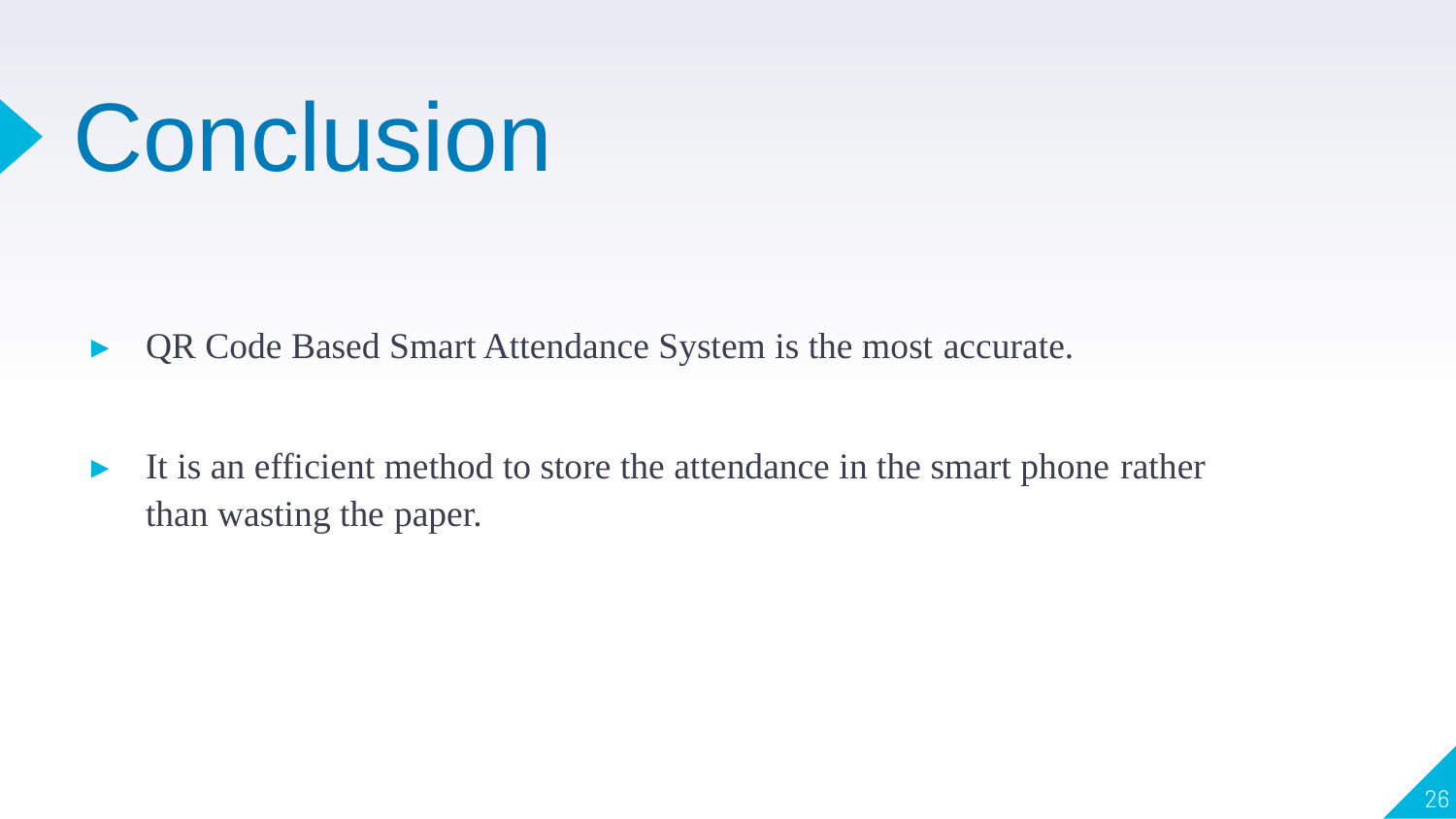

# Conclusion
QR Code Based Smart Attendance System is the most accurate.

It is an efficient method to store the attendance in the smart phone rather than wasting the paper.
26